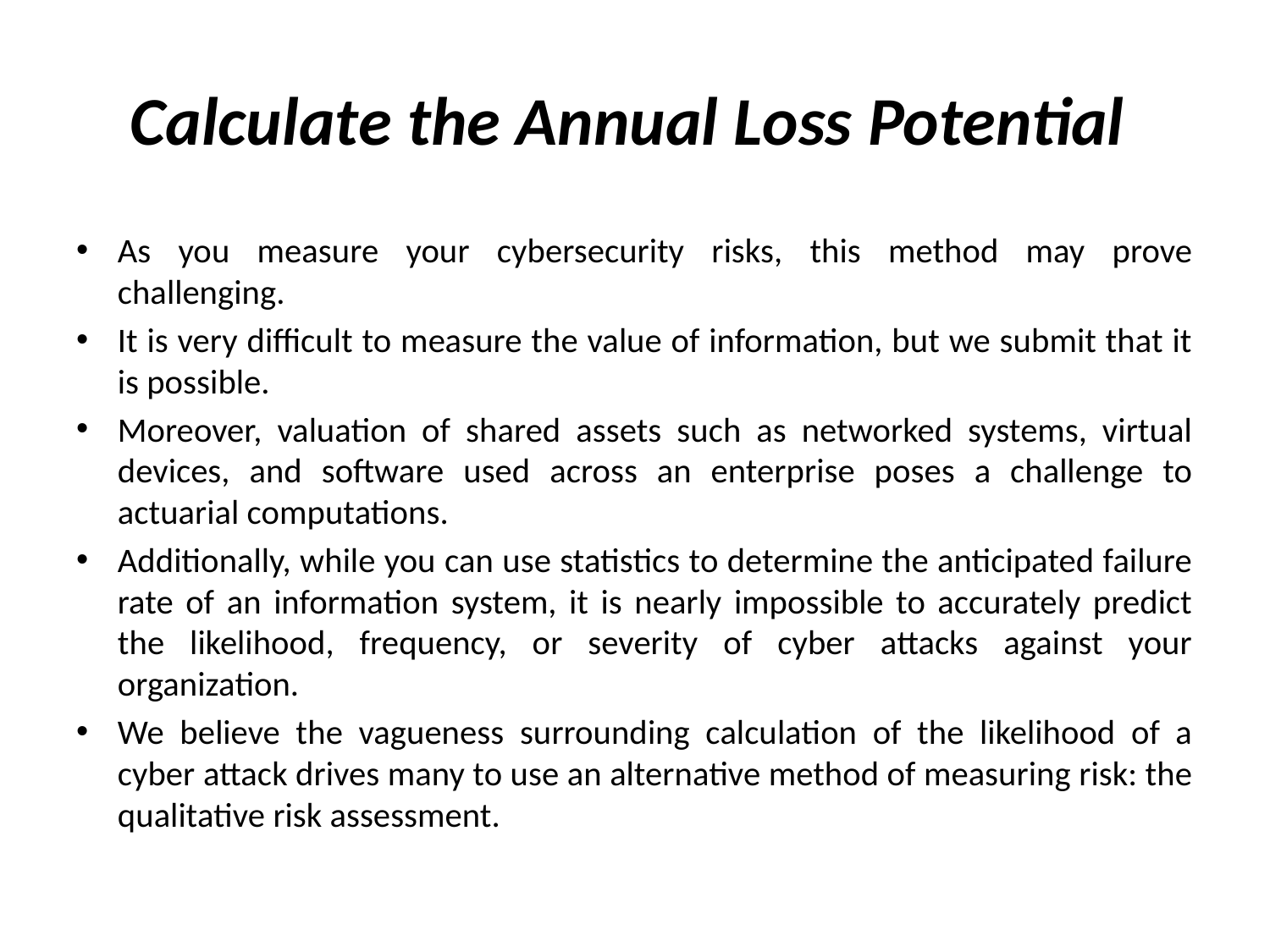

# Calculate the Annual Loss Potential
As you measure your cybersecurity risks, this method may prove challenging.
It is very difficult to measure the value of information, but we submit that it is possible.
Moreover, valuation of shared assets such as networked systems, virtual devices, and software used across an enterprise poses a challenge to actuarial computations.
Additionally, while you can use statistics to determine the anticipated failure rate of an information system, it is nearly impossible to accurately predict the likelihood, frequency, or severity of cyber attacks against your organization.
We believe the vagueness surrounding calculation of the likelihood of a cyber attack drives many to use an alternative method of measuring risk: the qualitative risk assessment.